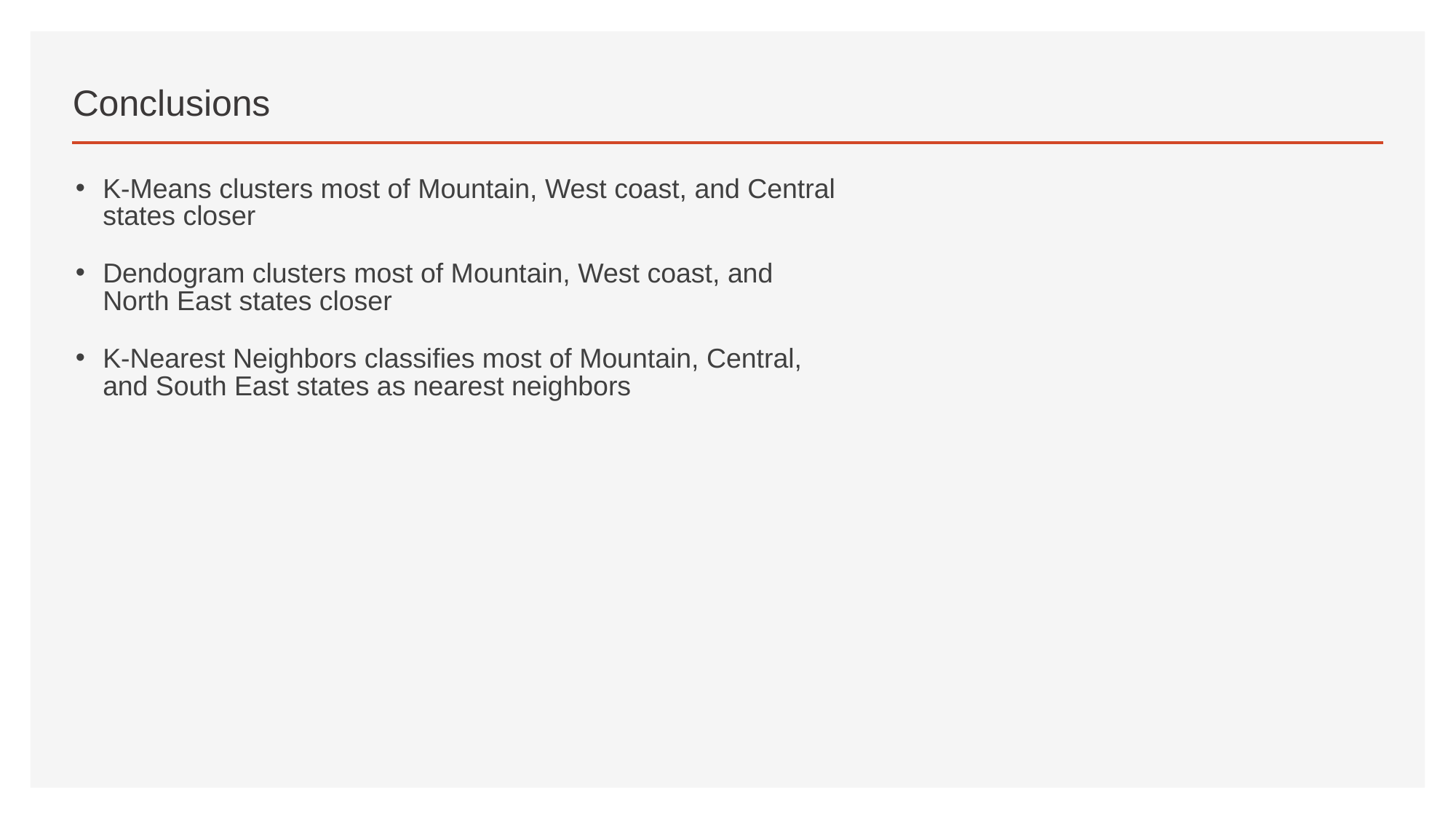

Conclusions
K-Means clusters most of Mountain, West coast, and Central states closer
Dendogram clusters most of Mountain, West coast, and North East states closer
K-Nearest Neighbors classifies most of Mountain, Central, and South East states as nearest neighbors